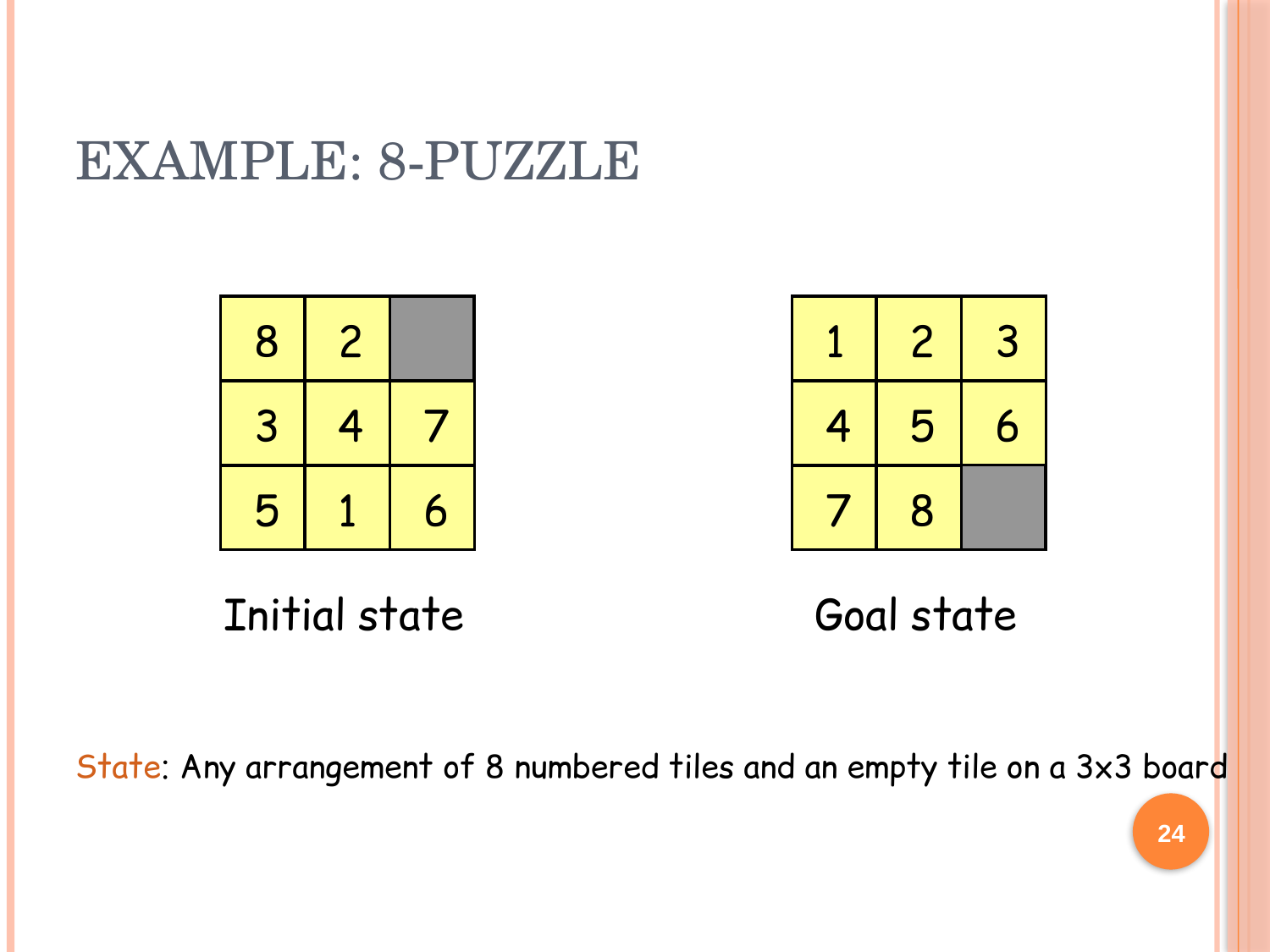

# Example: 8-Puzzle

8
2
1
2
3

3
4
7
4
5
6

5
1
6
7
8
Initial state
Goal state
State: Any arrangement of 8 numbered tiles and an empty tile on a 3x3 board
24